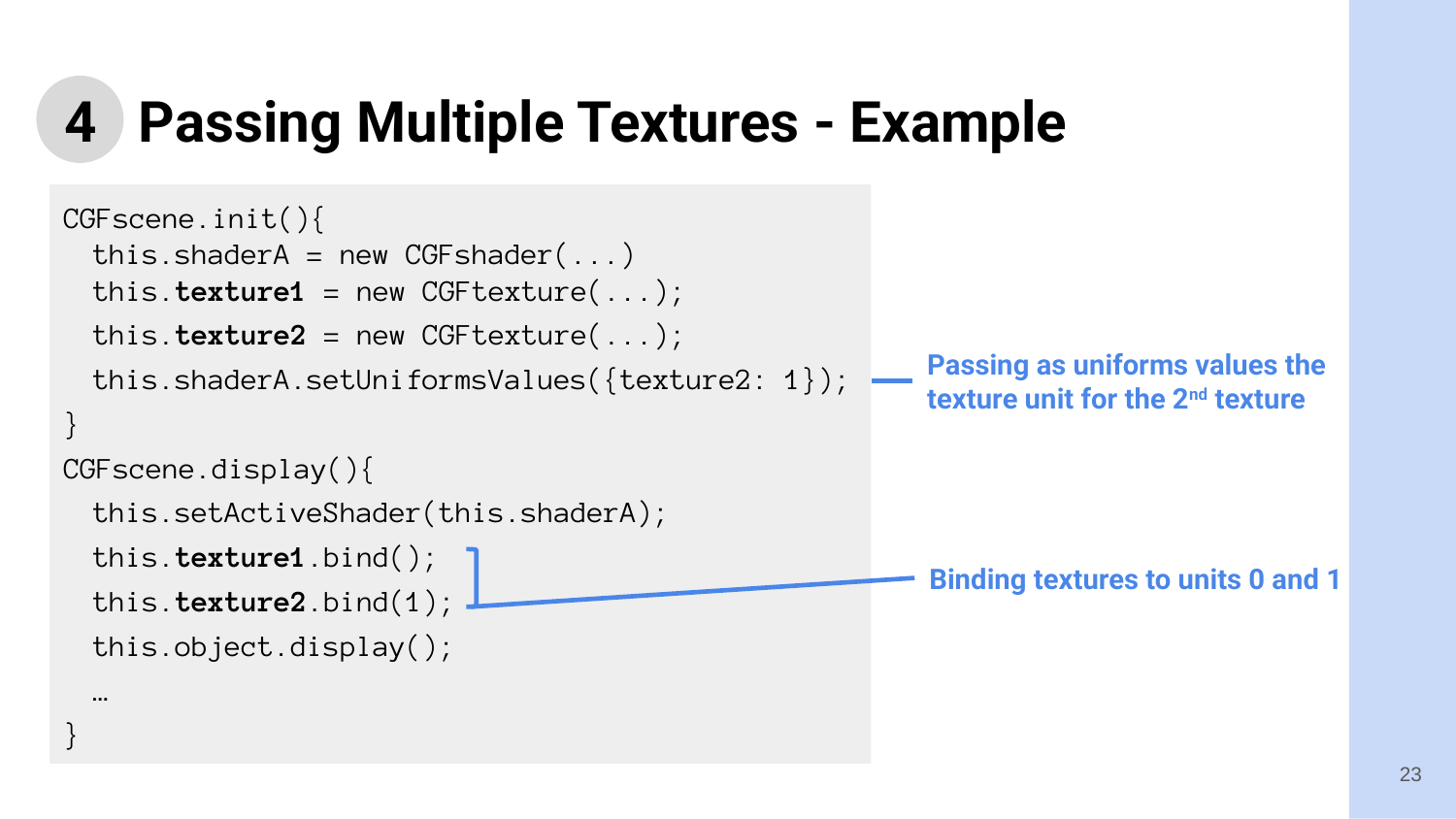

# 4   Passing Multiple Textures - Example

CGFscene.init(){
this.shaderA = new CGFshader(...)
this.texture1 = new CGFtexture(...);
this.texture2 = new CGFtexture(...);
this.shaderA.setUniformsValues({texture2: 1});
}
CGFscene.display(){
this.setActiveShader(this.shaderA);
this.texture1.bind();
this.texture2.bind(1);
this.object.display();
…
}

Passing as uniforms values the texture unit for the 2nd texture
Binding textures to units 0 and 1

23